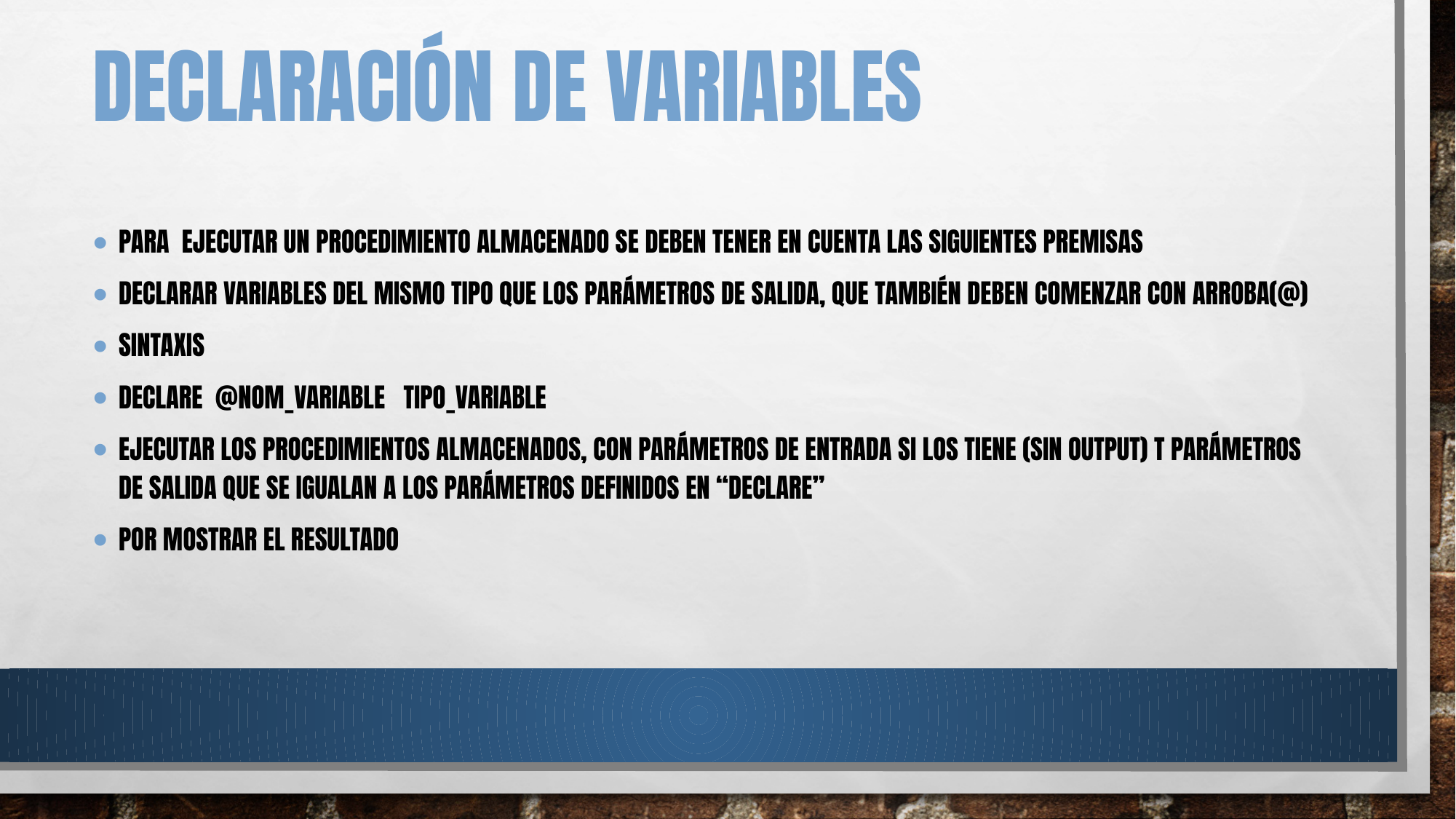

# DECLARACIÓN DE VARIABLES
Para  ejecutar un procedimiento almacenado se deben tener en cuenta las siguientes premisas
Declarar variables del mismo tipo que los parámetros de salida, que también deben comenzar con arroba(@)
Sintaxis
DECLARE  @nom_variable   tipo_variable
Ejecutar los procedimientos almacenados, con parámetros de entrada si los tiene (sin output) t parámetros de salida que se igualan a los parámetros definidos en “DECLARE”
Por mostrar el resultado